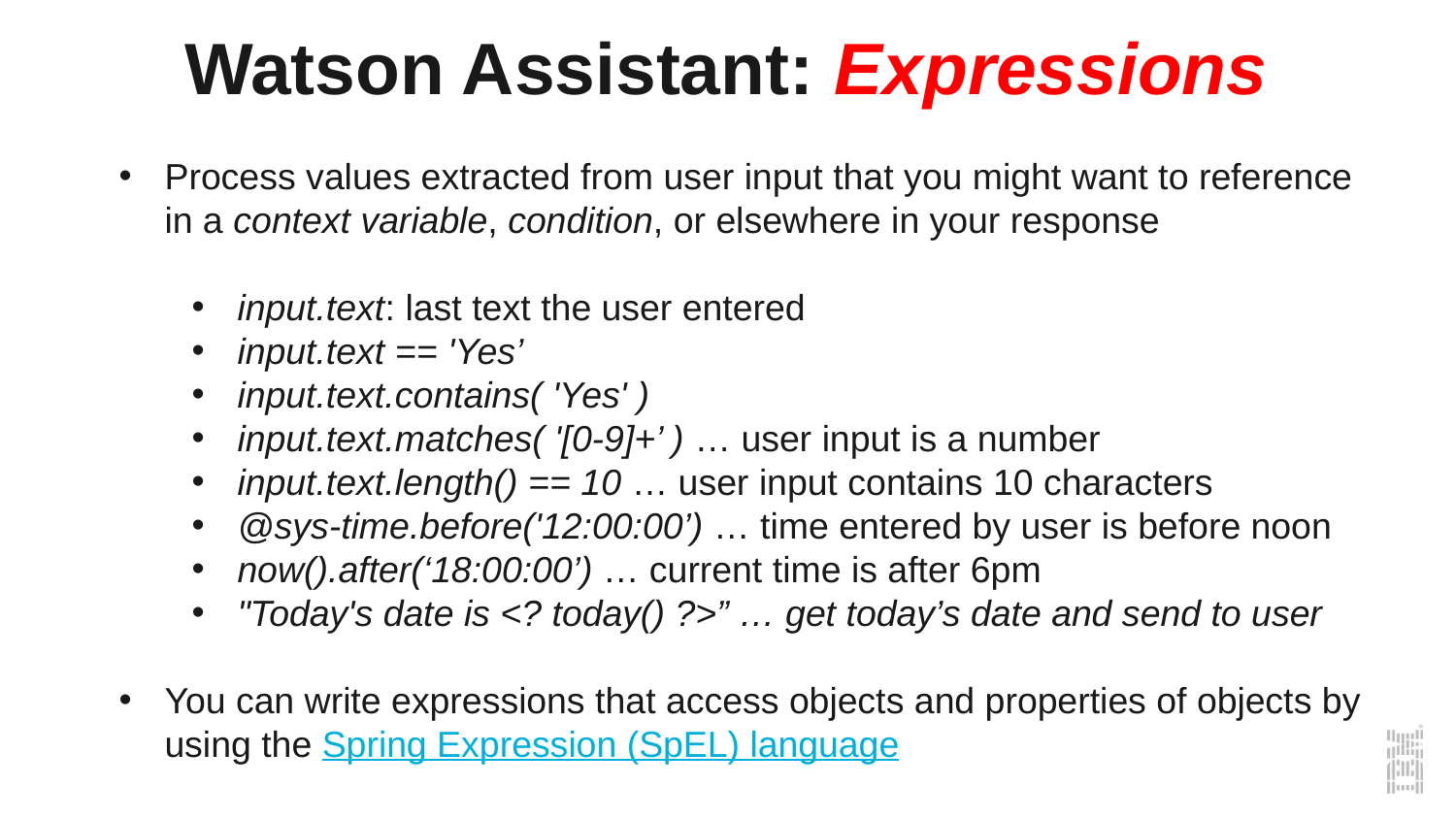

Watson Assistant: Expressions
Process values extracted from user input that you might want to reference in a context variable, condition, or elsewhere in your response

input.text: last text the user entered
input.text == 'Yes’
input.text.contains( 'Yes' )
input.text.matches( '[0-9]+’ ) … user input is a number
input.text.length() == 10 … user input contains 10 characters
@sys-time.before('12:00:00’) … time entered by user is before noon
now().after(‘18:00:00’) … current time is after 6pm
"Today's date is <? today() ?>” … get today’s date and send to user

You can write expressions that access objects and properties of objects by using the Spring Expression (SpEL) language